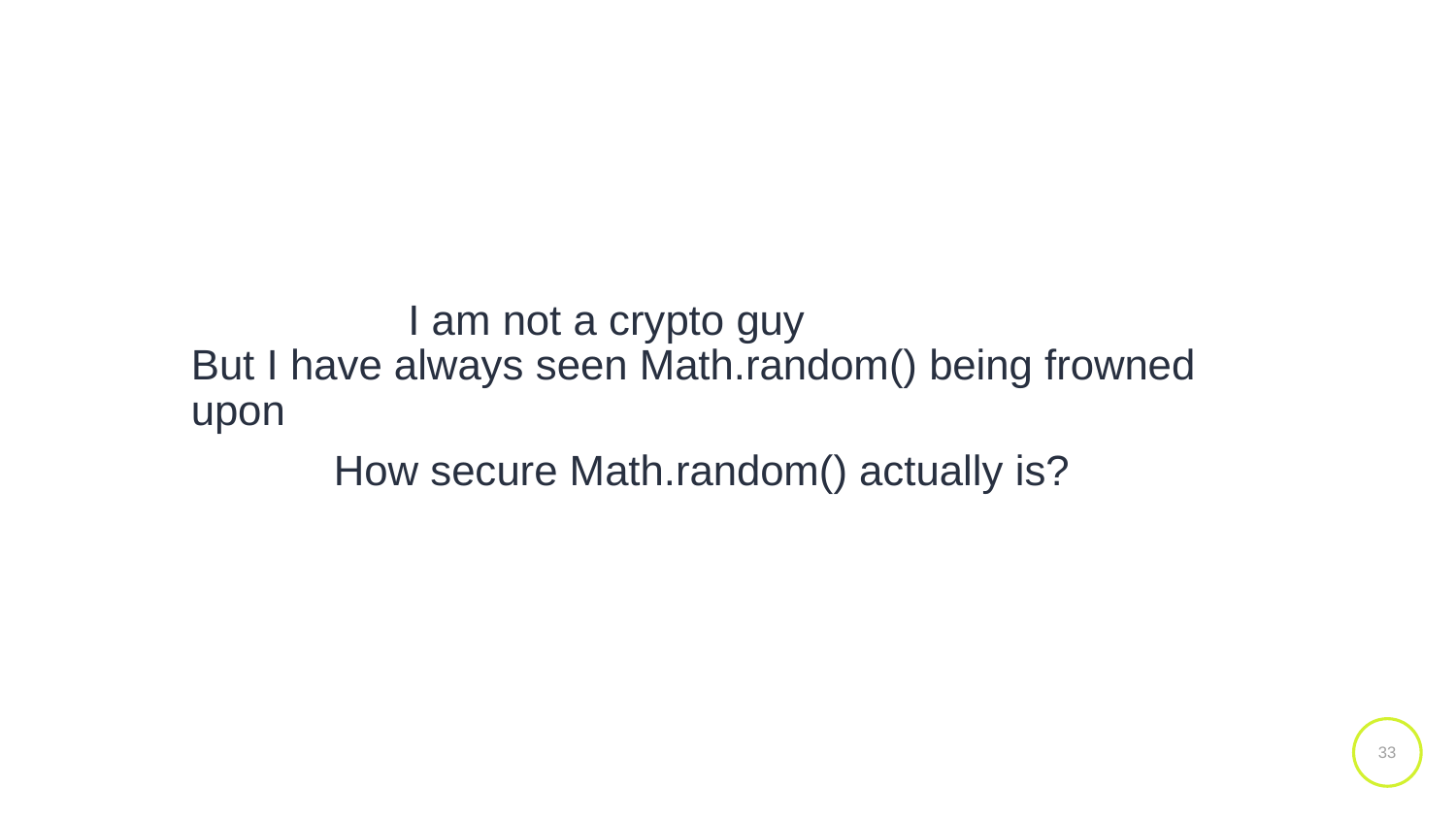

I am not a crypto guy

But I have always seen Math.random() being frowned upon

How secure Math.random() actually is?